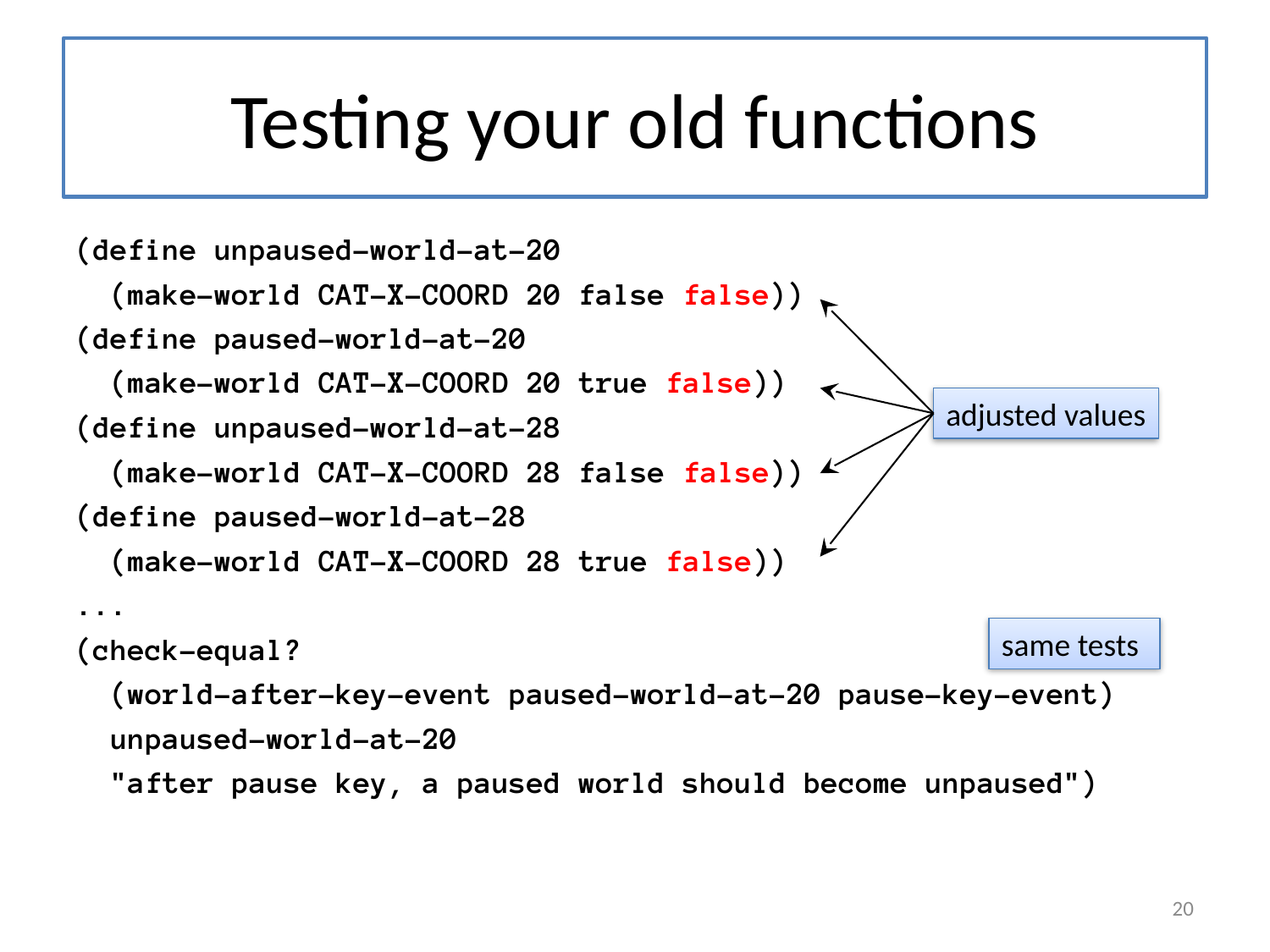

# Testing your old functions
(define unpaused-world-at-20
  (make-world CAT-X-COORD 20 false false))
(define paused-world-at-20
  (make-world CAT-X-COORD 20 true false))
(define unpaused-world-at-28
  (make-world CAT-X-COORD 28 false false))
(define paused-world-at-28
  (make-world CAT-X-COORD 28 true false))
...
(check-equal?
  (world-after-key-event paused-world-at-20 pause-key-event)
  unpaused-world-at-20
  "after pause key, a paused world should become unpaused")
adjusted values
same tests
20